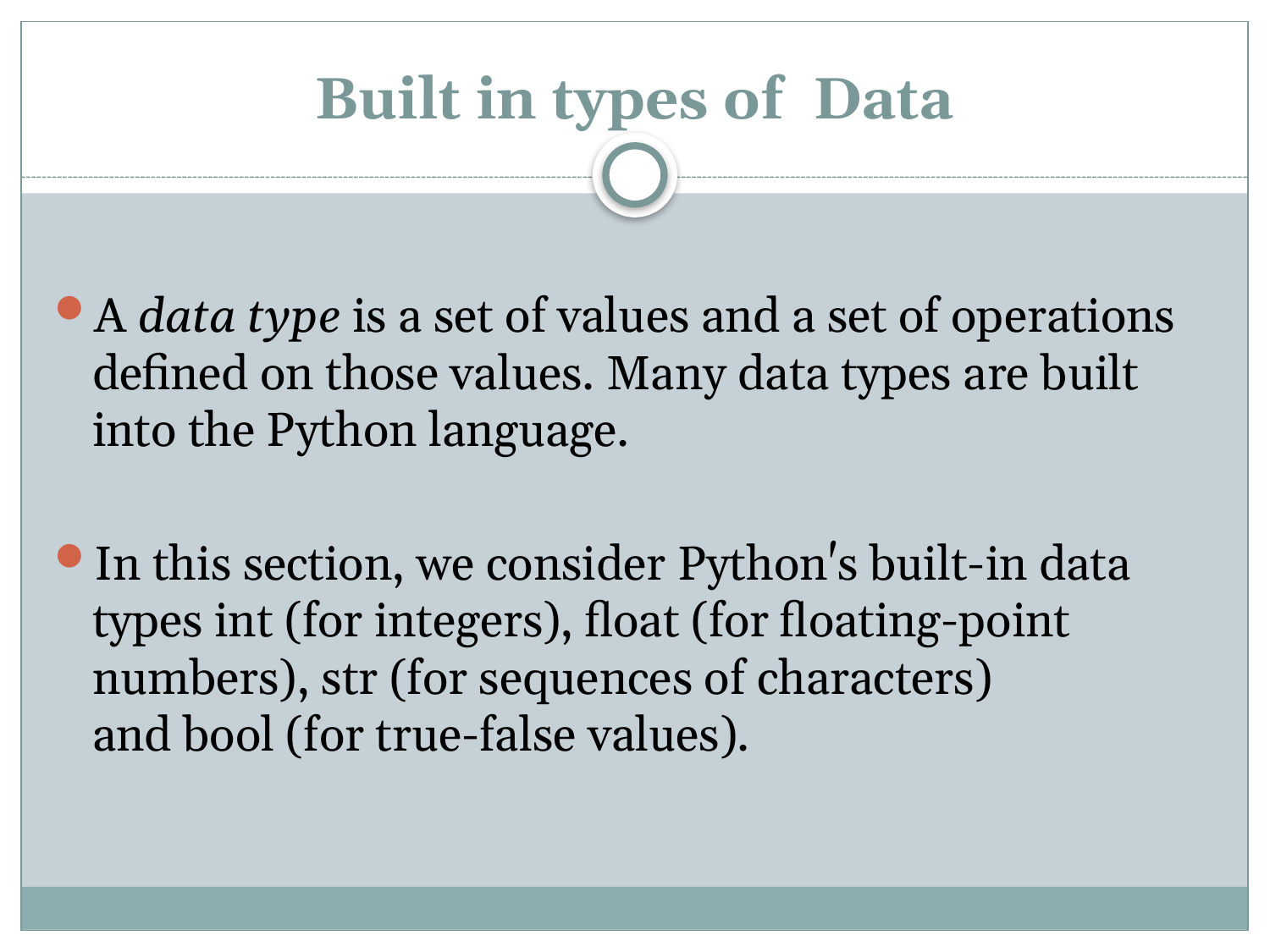

# Built in types of  Data

A data type is a set of values and a set of operations defined on those values. Many data types are built into the Python language.

In this section, we consider Python's built-in data types int (for integers), float (for floating-point numbers), str (for sequences of characters) and bool (for true-false values).